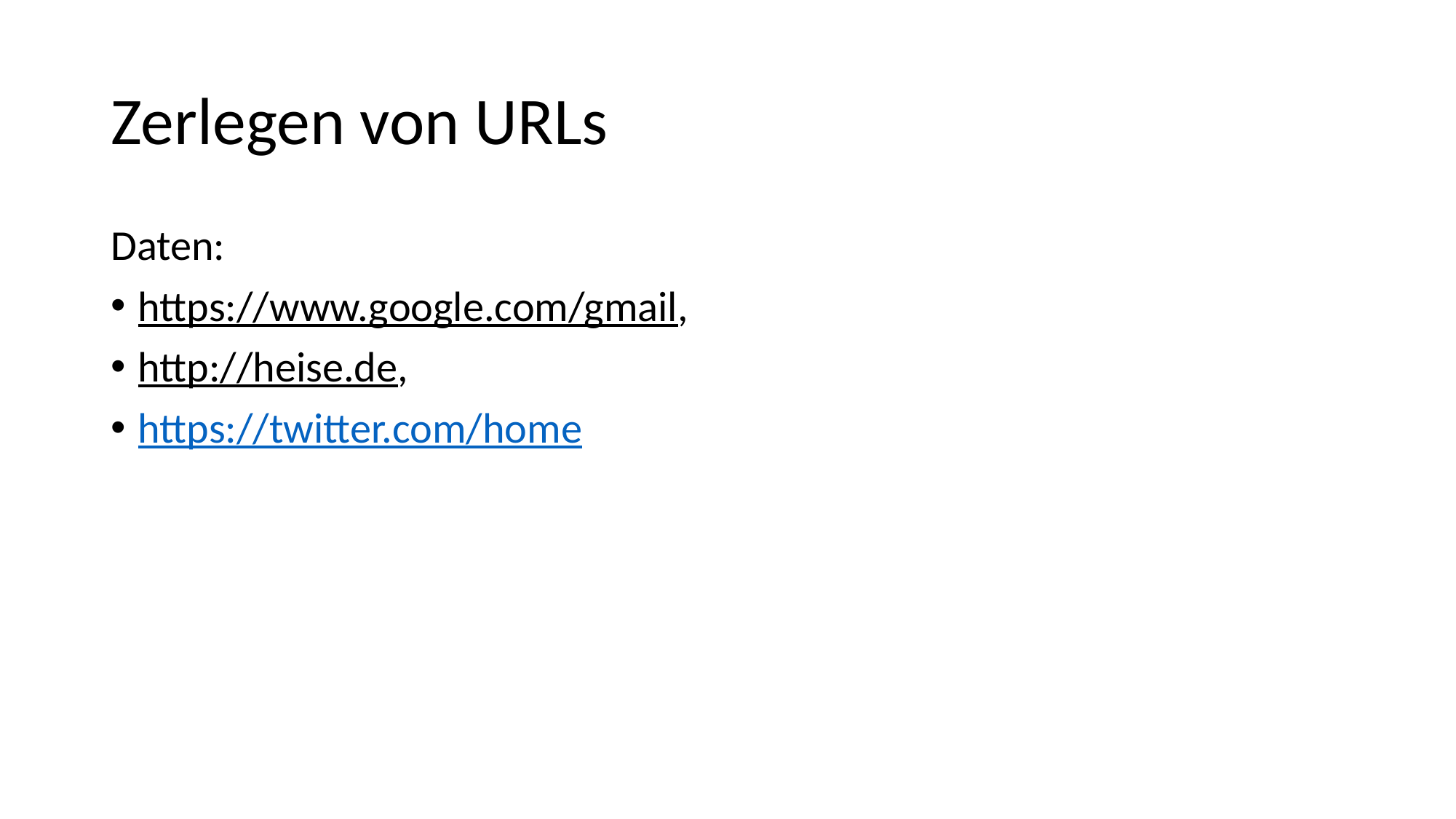

# Zerlegen von URLs
Daten:
https://www.google.com/gmail,
http://heise.de,
https://twitter.com/home